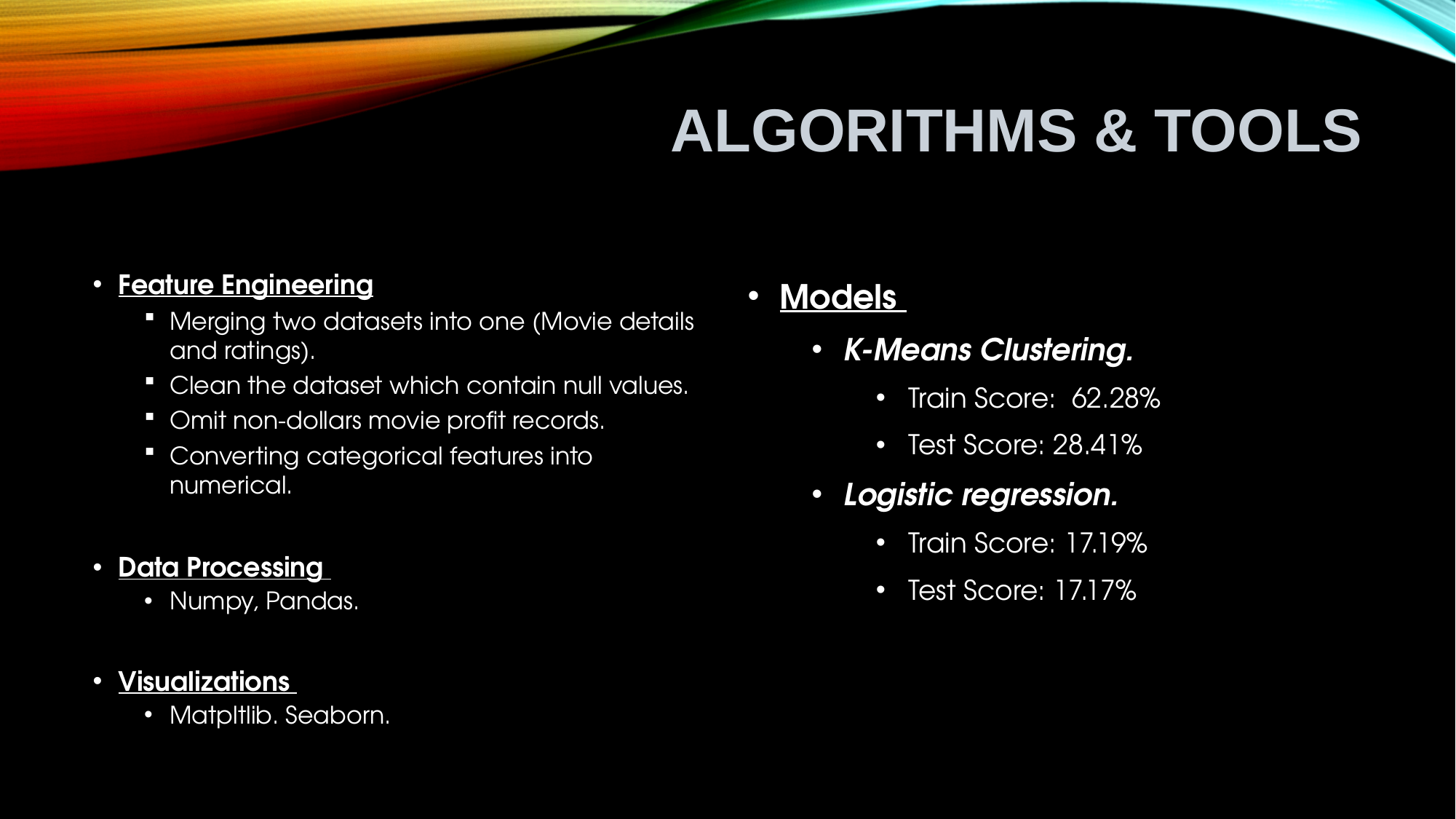

# Algorithms & tools
Feature Engineering
Merging two datasets into one (Movie details and ratings).
Clean the dataset which contain null values.
Omit non-dollars movie profit records.
Converting categorical features into numerical.

Data Processing
Numpy, Pandas.

Visualizations
Matpltlib. Seaborn.

Models
K-Means Clustering.
Train Score:  62.28%
Test Score: 28.41%
Logistic regression.
Train Score: 17.19%
Test Score: 17.17%